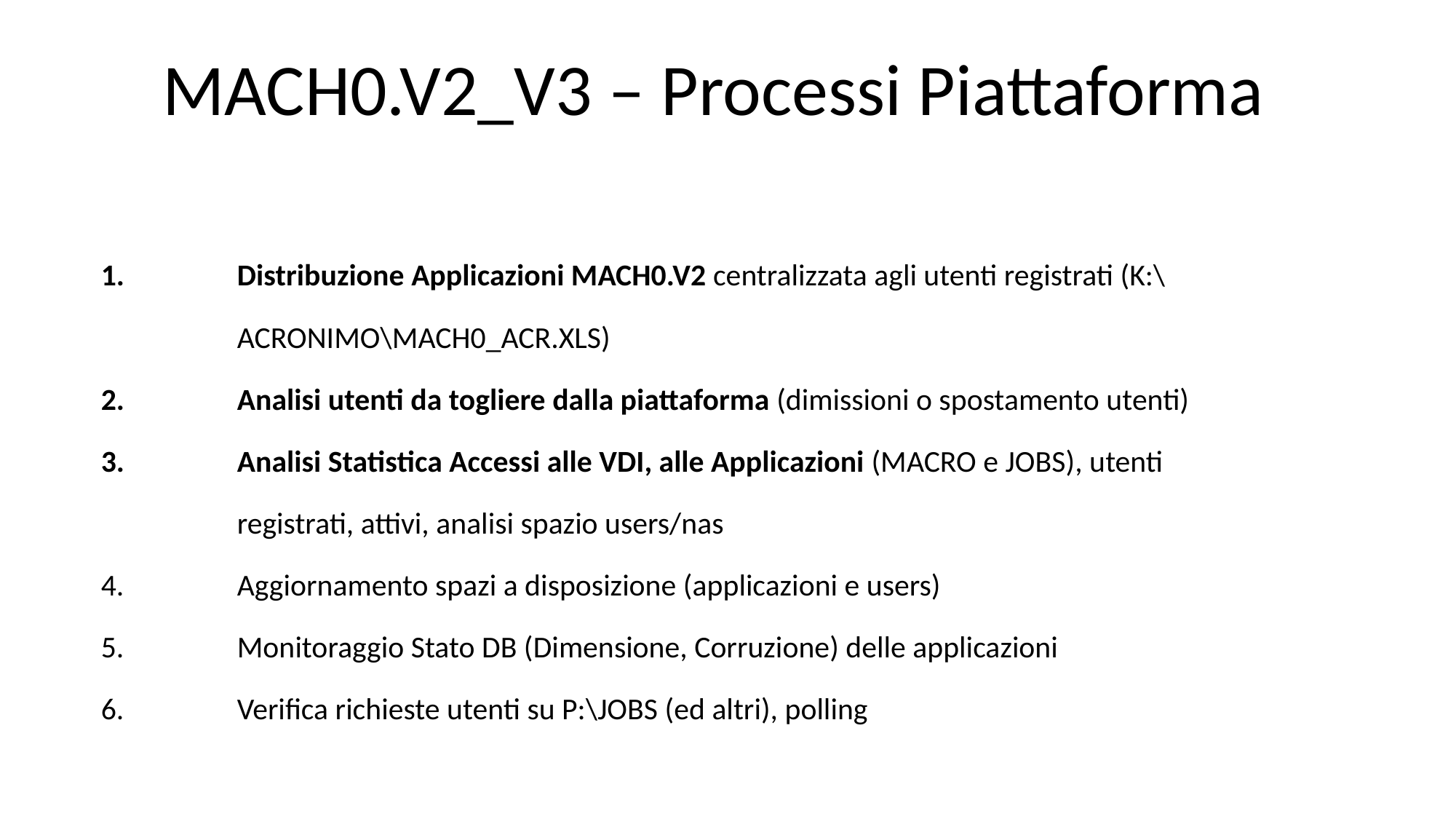

MACH0.V2_V3 – Processi Piattaforma
Distribuzione Applicazioni MACH0.V2 centralizzata agli utenti registrati (K:\ACRONIMO\MACH0_ACR.XLS)
Analisi utenti da togliere dalla piattaforma (dimissioni o spostamento utenti)
Analisi Statistica Accessi alle VDI, alle Applicazioni (MACRO e JOBS), utenti registrati, attivi, analisi spazio users/nas
Aggiornamento spazi a disposizione (applicazioni e users)
Monitoraggio Stato DB (Dimensione, Corruzione) delle applicazioni
Verifica richieste utenti su P:\JOBS (ed altri), polling